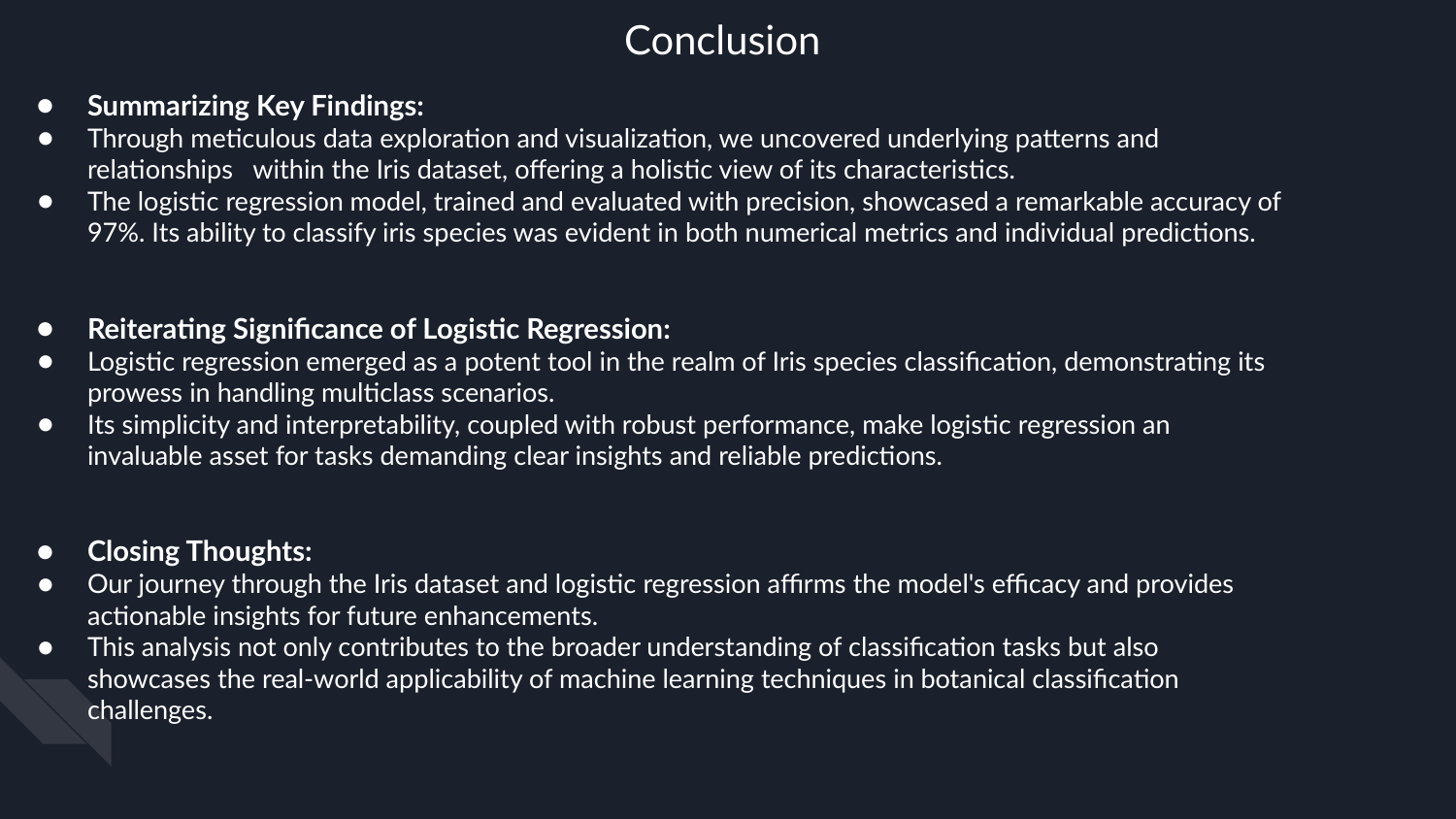

Conclusion
Summarizing Key Findings:
Through meticulous data exploration and visualization, we uncovered underlying patterns and relationships   within the Iris dataset, offering a holistic view of its characteristics.
The logistic regression model, trained and evaluated with precision, showcased a remarkable accuracy of 97%. Its ability to classify iris species was evident in both numerical metrics and individual predictions.

Reiterating Significance of Logistic Regression:
Logistic regression emerged as a potent tool in the realm of Iris species classification, demonstrating its prowess in handling multiclass scenarios.
Its simplicity and interpretability, coupled with robust performance, make logistic regression an invaluable asset for tasks demanding clear insights and reliable predictions.

Closing Thoughts:
Our journey through the Iris dataset and logistic regression affirms the model's efficacy and provides actionable insights for future enhancements.
This analysis not only contributes to the broader understanding of classification tasks but also showcases the real-world applicability of machine learning techniques in botanical classification challenges.